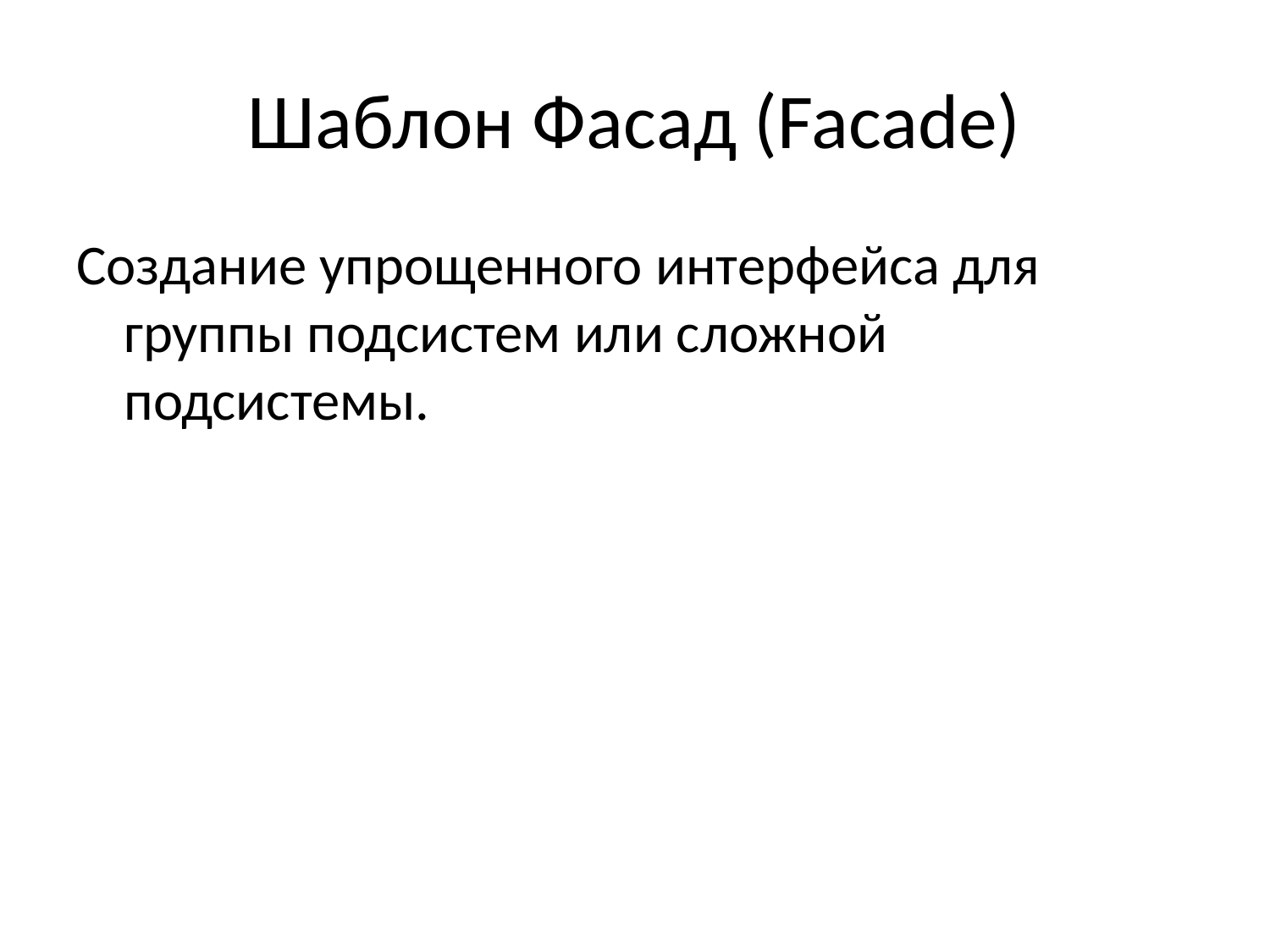

# Шаблон Фасад (Facade)
Создание упрощенного интерфейса для группы подсистем или сложной подсистемы.